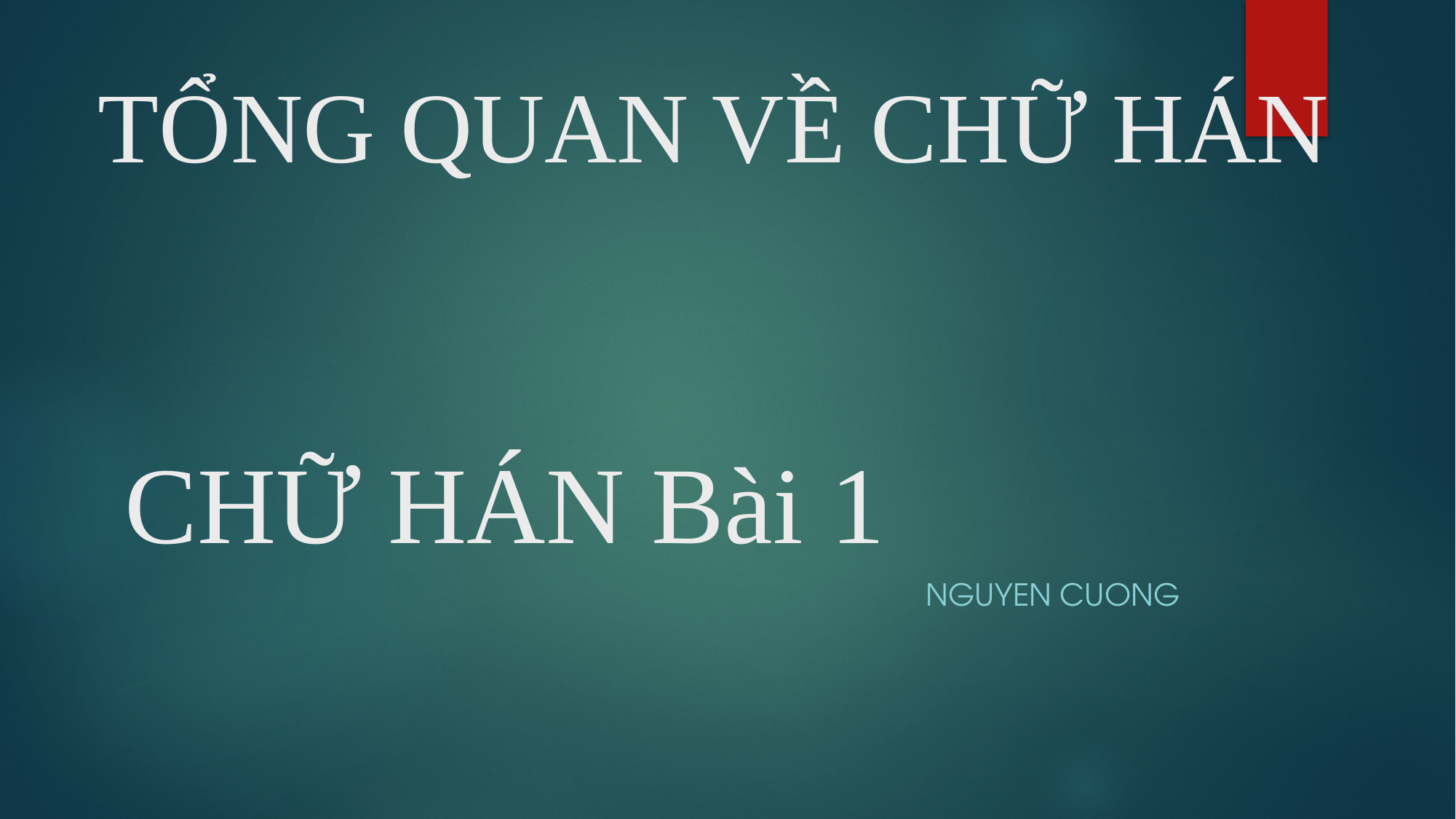

# TỔNG QUAN VỀ CHỮ HÁN CHỮ HÁN Bài 1
NGUYEN CUONG